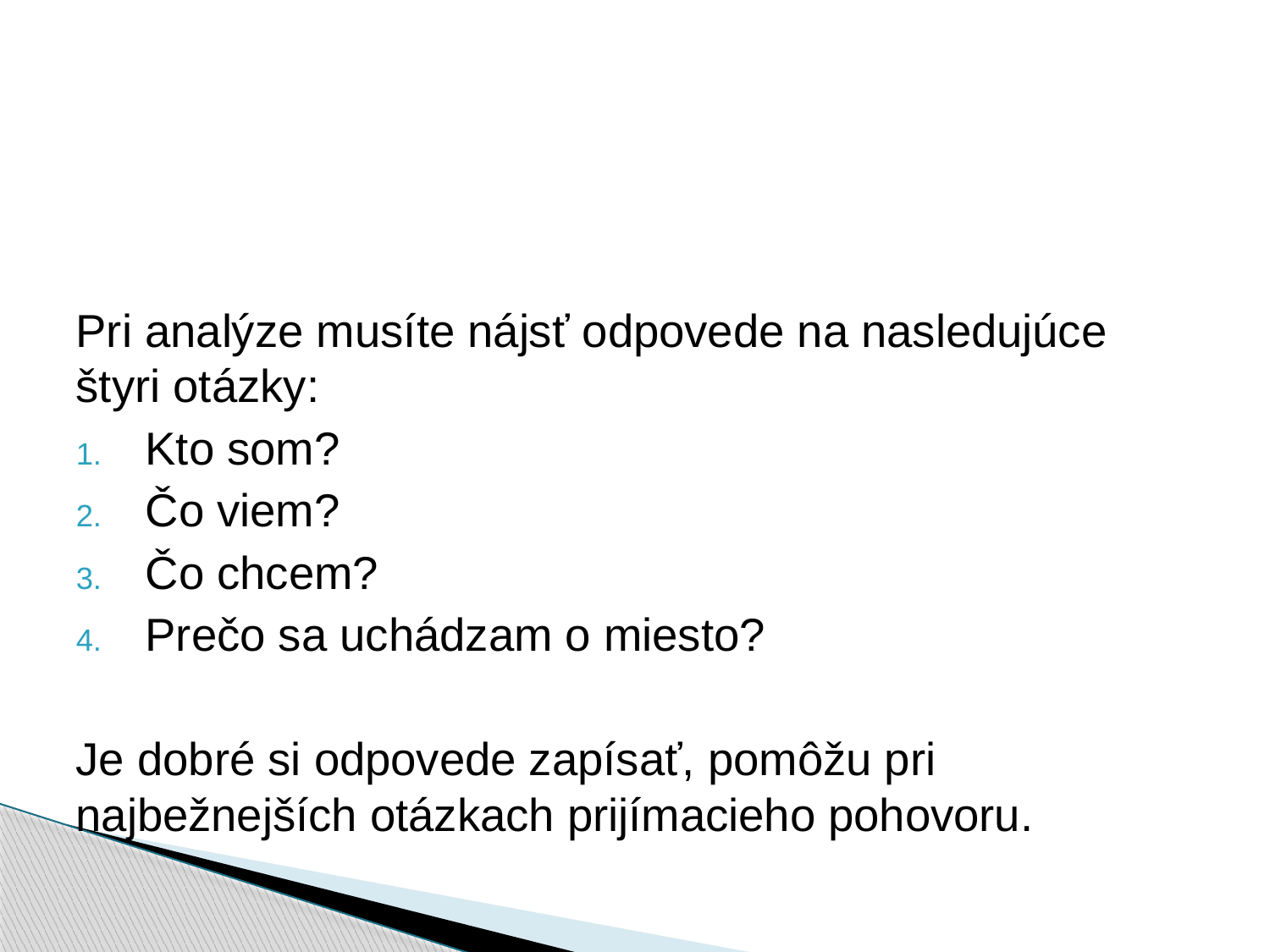

Pri analýze musíte nájsť odpovede na nasledujúce štyri otázky:
Kto som?
Čo viem?
Čo chcem?
Prečo sa uchádzam o miesto?

Je dobré si odpovede zapísať, pomôžu pri najbežnejších otázkach prijímacieho pohovoru.